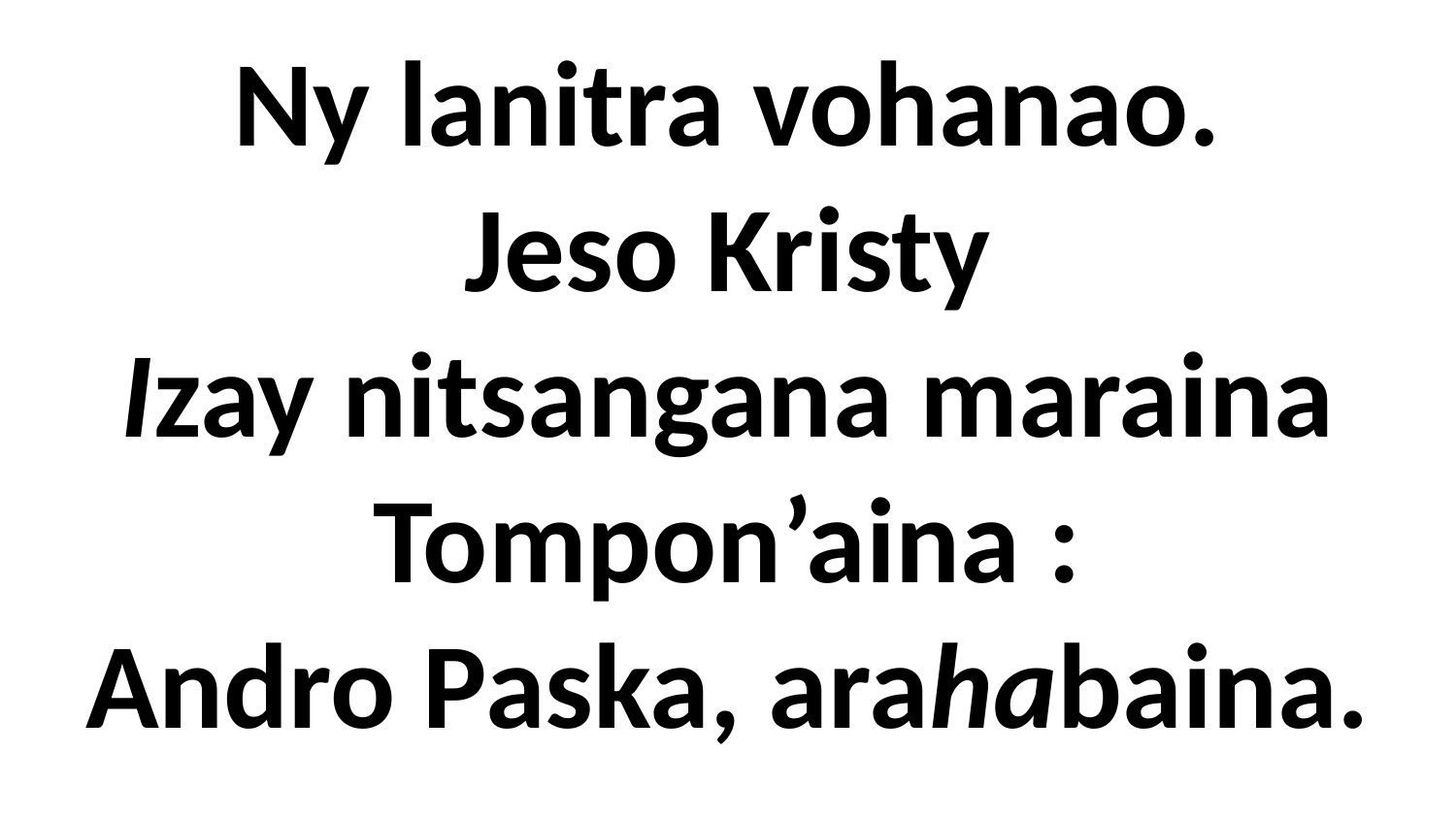

# Ny lanitra vohanao. Jeso Kristy Izay nitsangana maraina Tompon’aina : Andro Paska, arahabaina.